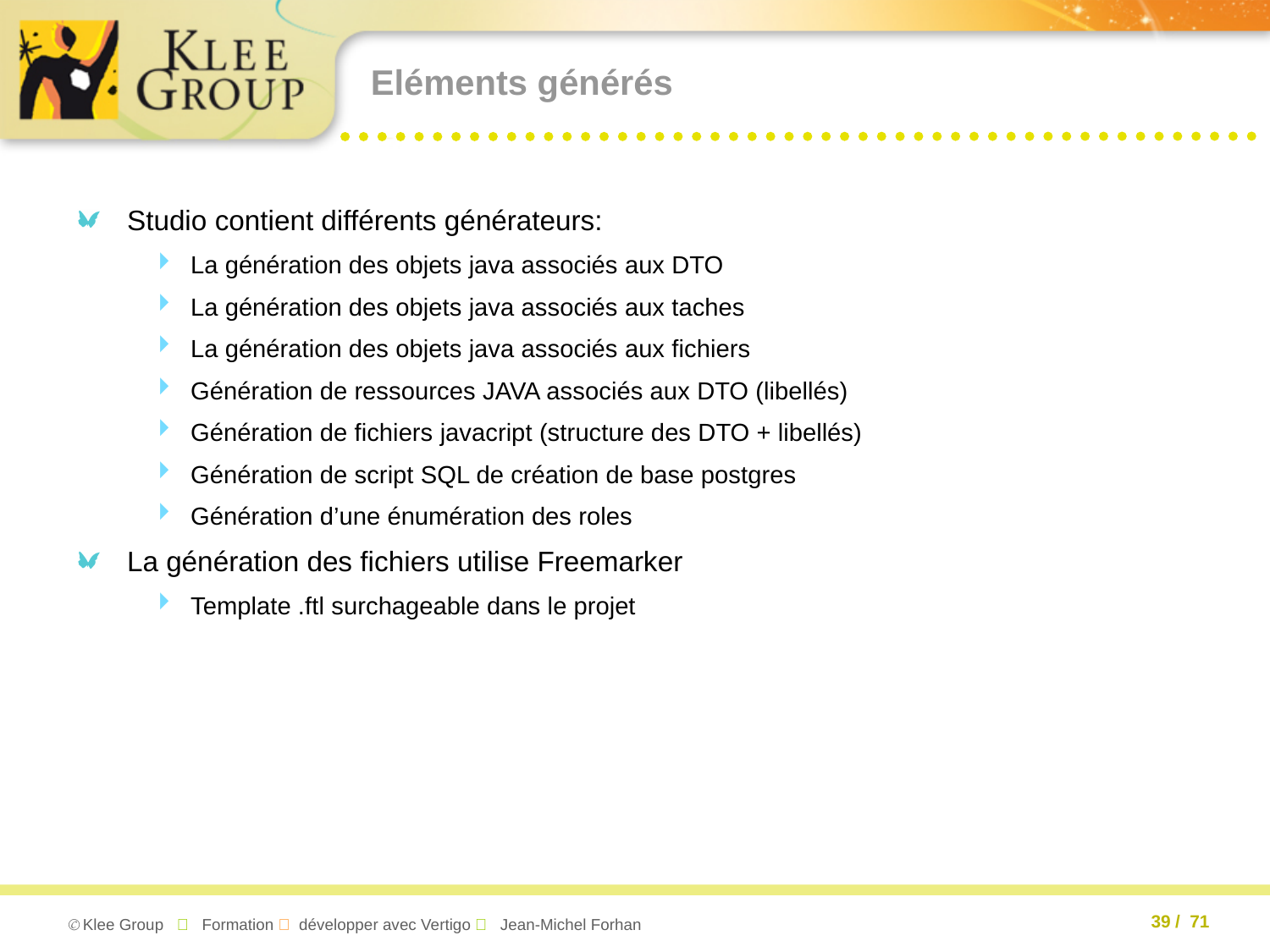

# Eléments générés
Studio contient différents générateurs:
La génération des objets java associés aux DTO
La génération des objets java associés aux taches
La génération des objets java associés aux fichiers
Génération de ressources JAVA associés aux DTO (libellés)
Génération de fichiers javacript (structure des DTO + libellés)
Génération de script SQL de création de base postgres
Génération d’une énumération des roles
La génération des fichiers utilise Freemarker
Template .ftl surchageable dans le projet